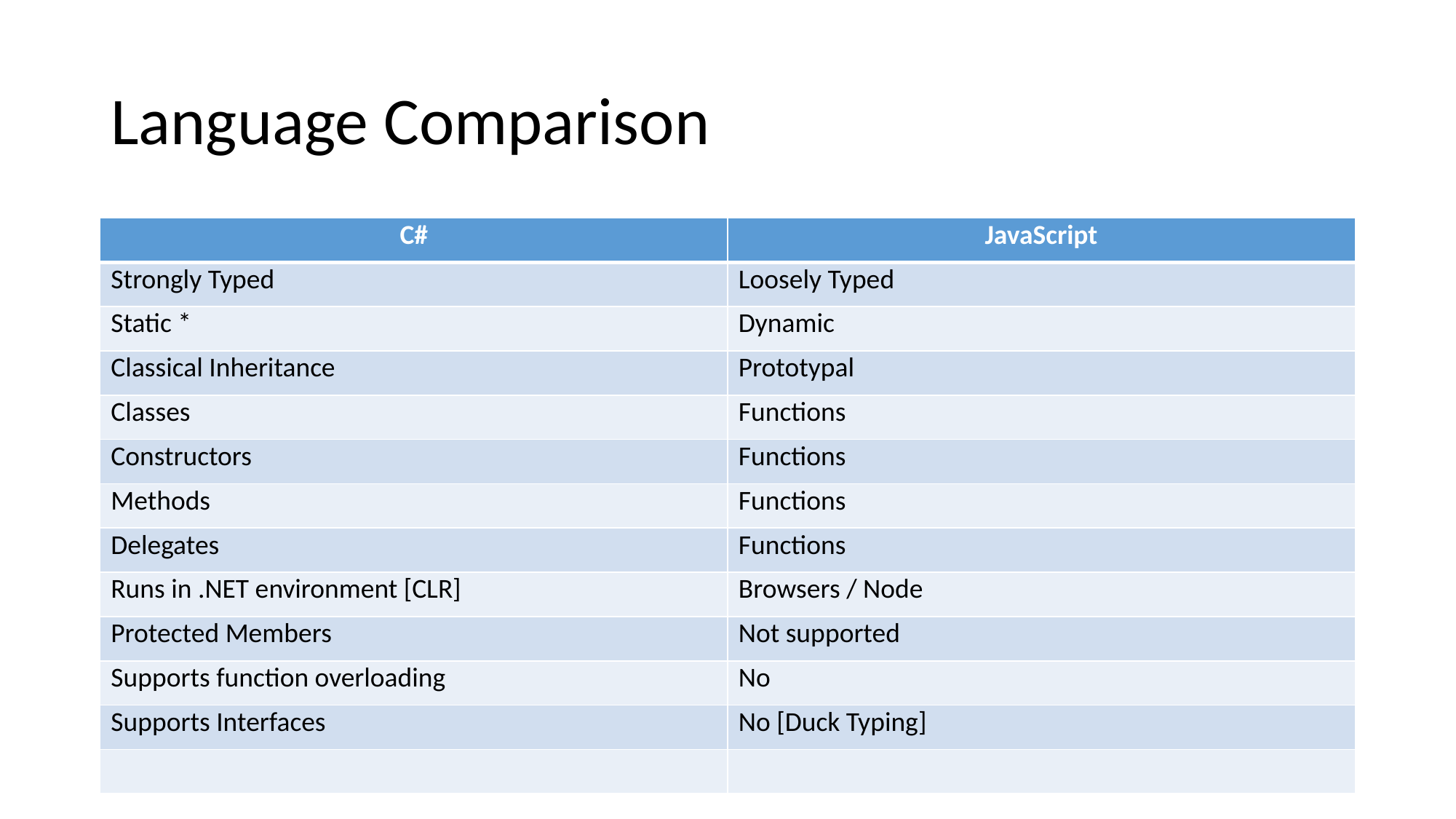

# Language Comparison
| C# | JavaScript |
| --- | --- |
| Strongly Typed | Loosely Typed |
| Static \* | Dynamic |
| Classical Inheritance | Prototypal |
| Classes | Functions |
| Constructors | Functions |
| Methods | Functions |
| Delegates | Functions |
| Runs in .NET environment [CLR] | Browsers / Node |
| Protected Members | Not supported |
| Supports function overloading | No |
| Supports Interfaces | No [Duck Typing] |
|  |  |